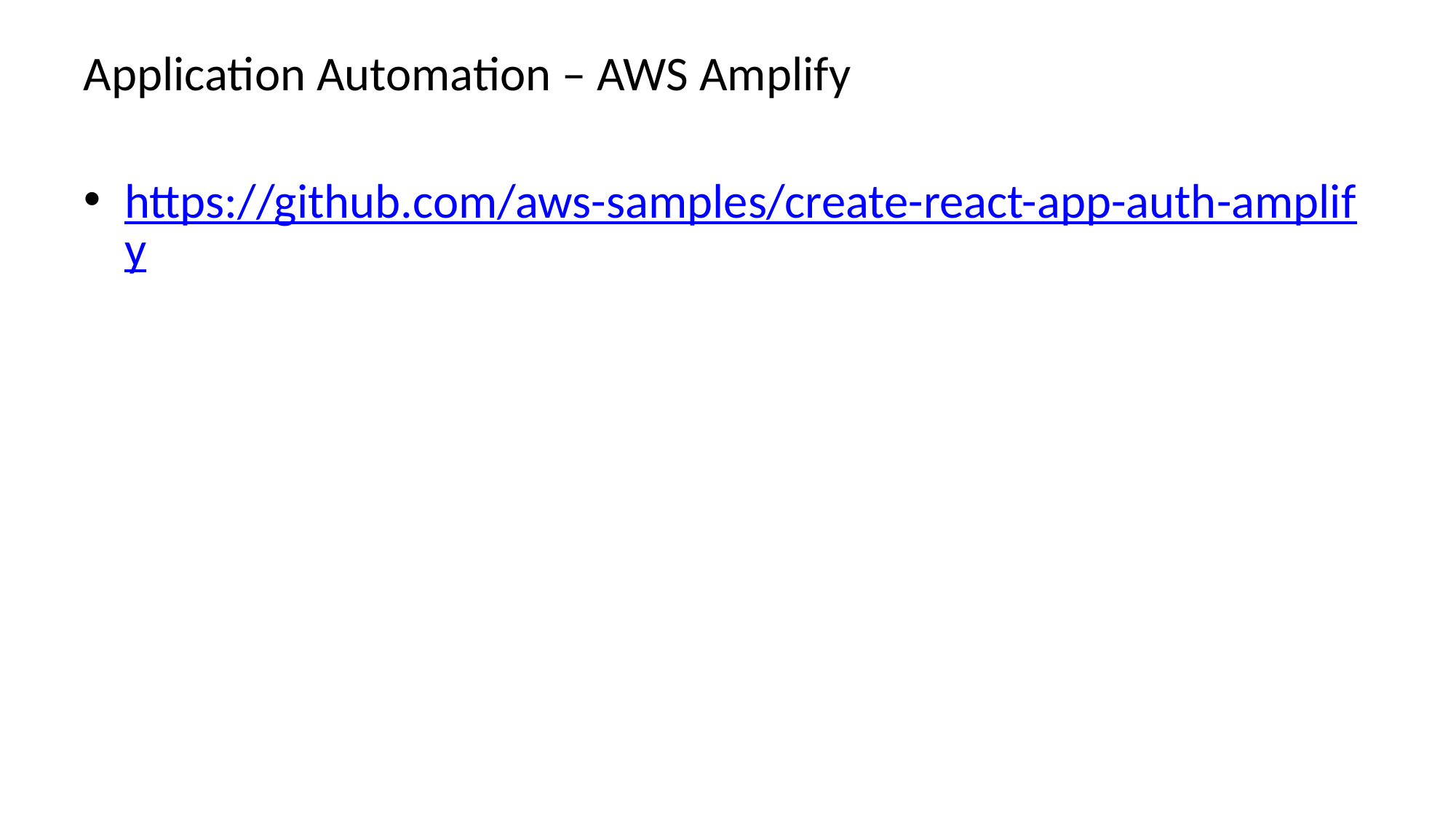

# Application Automation – AWS Amplify
https://github.com/aws-samples/create-react-app-auth-amplify